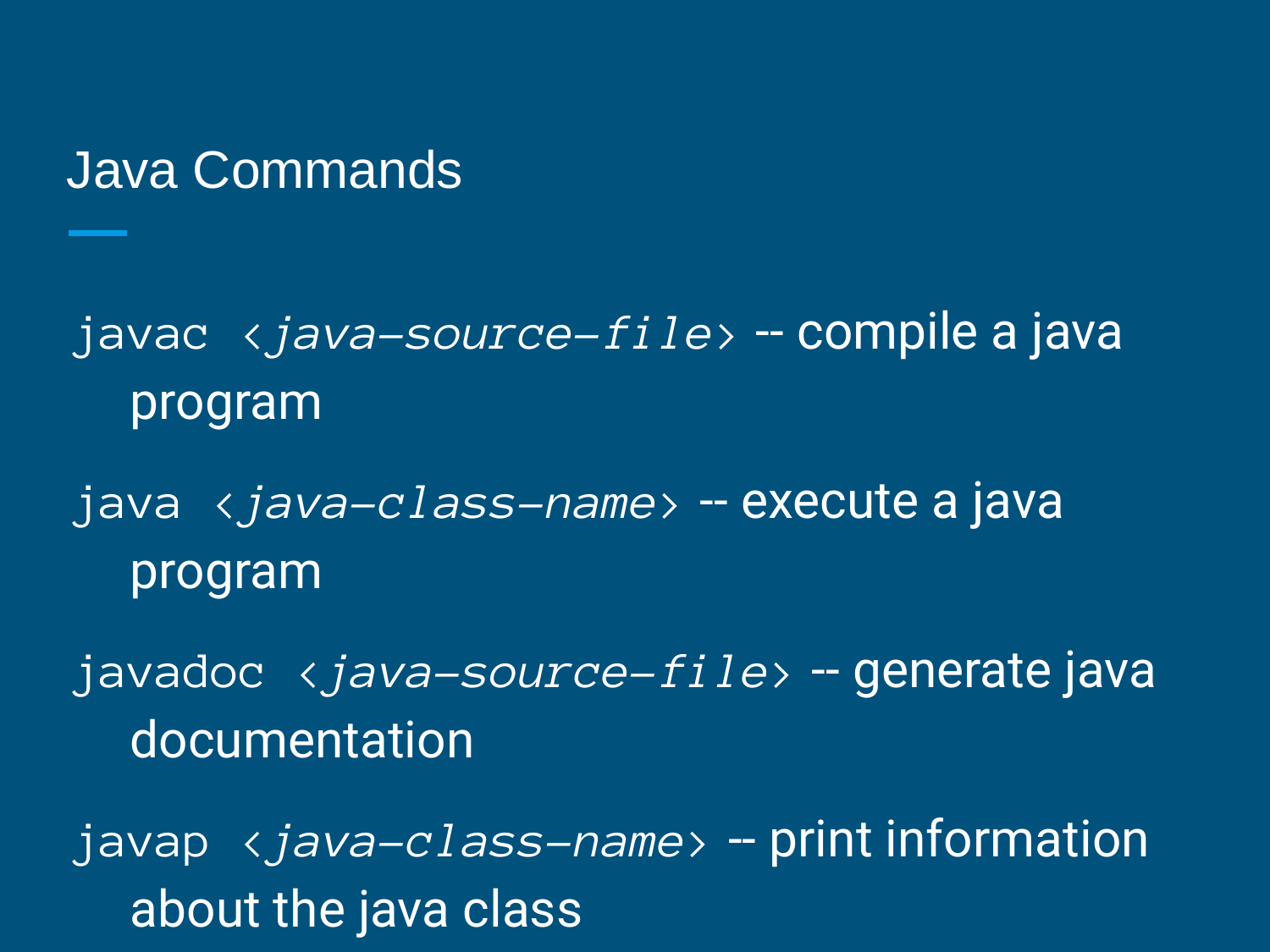

# Java Commands
javac <java-source-file> -- compile a java program
java <java-class-name> -- execute a java program
javadoc <java-source-file> -- generate java documentation
javap <java-class-name> -- print information about the java class